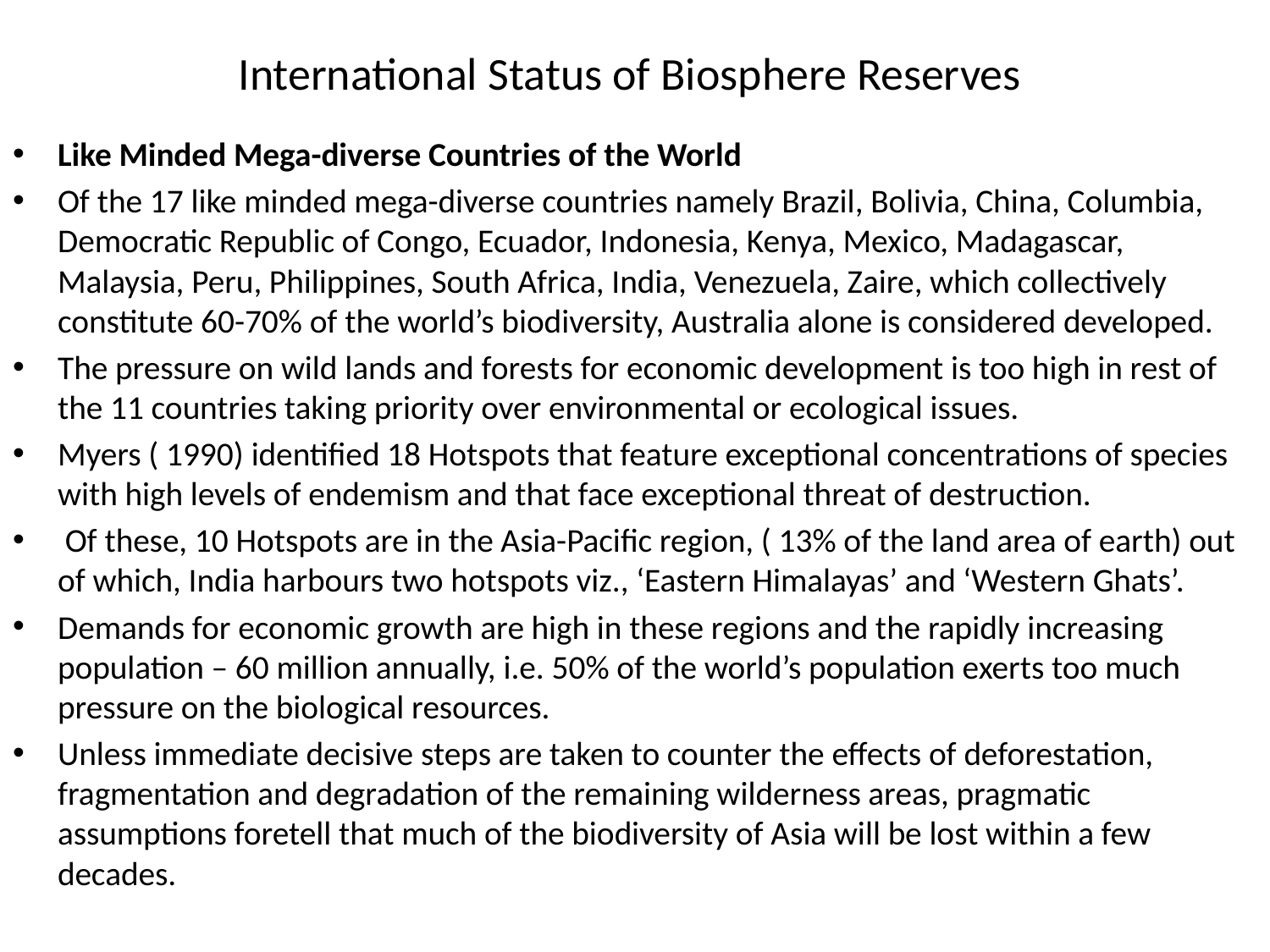

# International Status of Biosphere Reserves
Like Minded Mega-diverse Countries of the World
Of the 17 like minded mega-diverse countries namely Brazil, Bolivia, China, Columbia, Democratic Republic of Congo, Ecuador, Indonesia, Kenya, Mexico, Madagascar, Malaysia, Peru, Philippines, South Africa, India, Venezuela, Zaire, which collectively constitute 60-70% of the world’s biodiversity, Australia alone is considered developed.
The pressure on wild lands and forests for economic development is too high in rest of the 11 countries taking priority over environmental or ecological issues.
Myers ( 1990) identified 18 Hotspots that feature exceptional concentrations of species with high levels of endemism and that face exceptional threat of destruction.
 Of these, 10 Hotspots are in the Asia-Pacific region, ( 13% of the land area of earth) out of which, India harbours two hotspots viz., ‘Eastern Himalayas’ and ‘Western Ghats’.
Demands for economic growth are high in these regions and the rapidly increasing population – 60 million annually, i.e. 50% of the world’s population exerts too much pressure on the biological resources.
Unless immediate decisive steps are taken to counter the effects of deforestation, fragmentation and degradation of the remaining wilderness areas, pragmatic assumptions foretell that much of the biodiversity of Asia will be lost within a few decades.